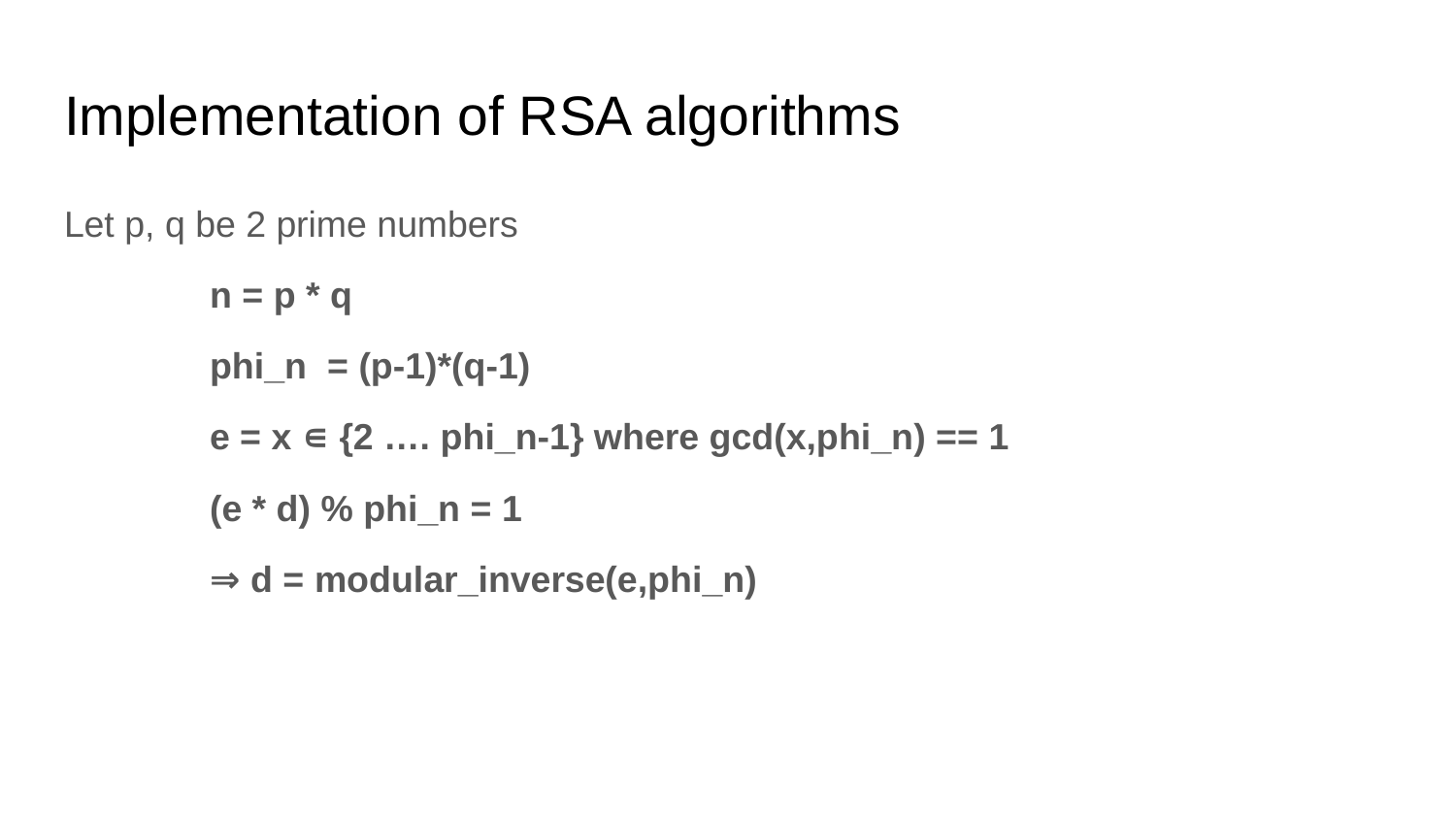

# Implementation of RSA algorithms
Let p, q be 2 prime numbers
n = p * q
phi_n  = (p-1)*(q-1)
e = x ∊ {2 …. phi_n-1} where gcd(x,phi_n) == 1
(e * d) % phi_n = 1
⇒ d = modular_inverse(e,phi_n)